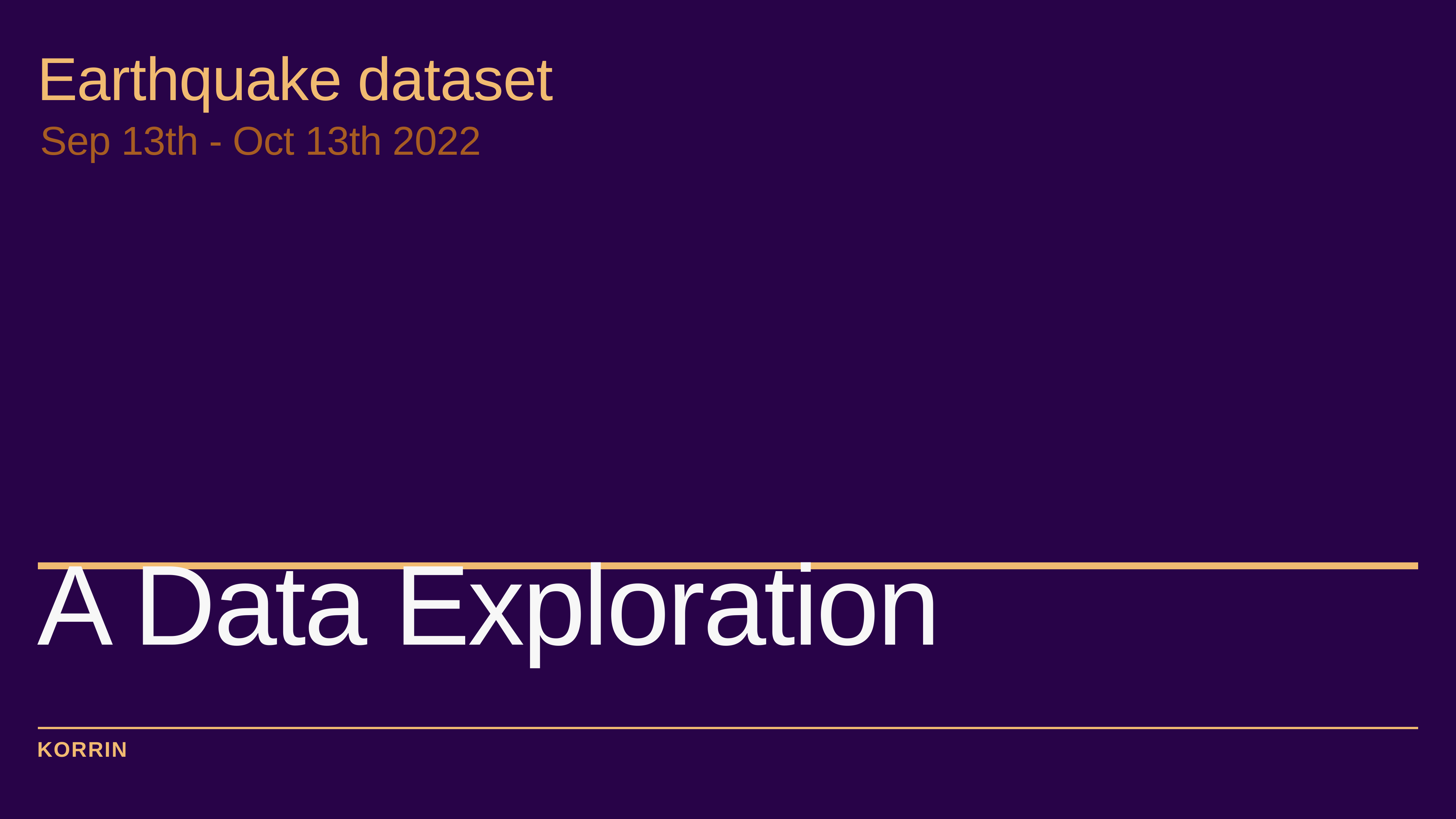

Earthquake dataset
Sep 13th - Oct 13th 2022
# A Data Exploration
Korrin